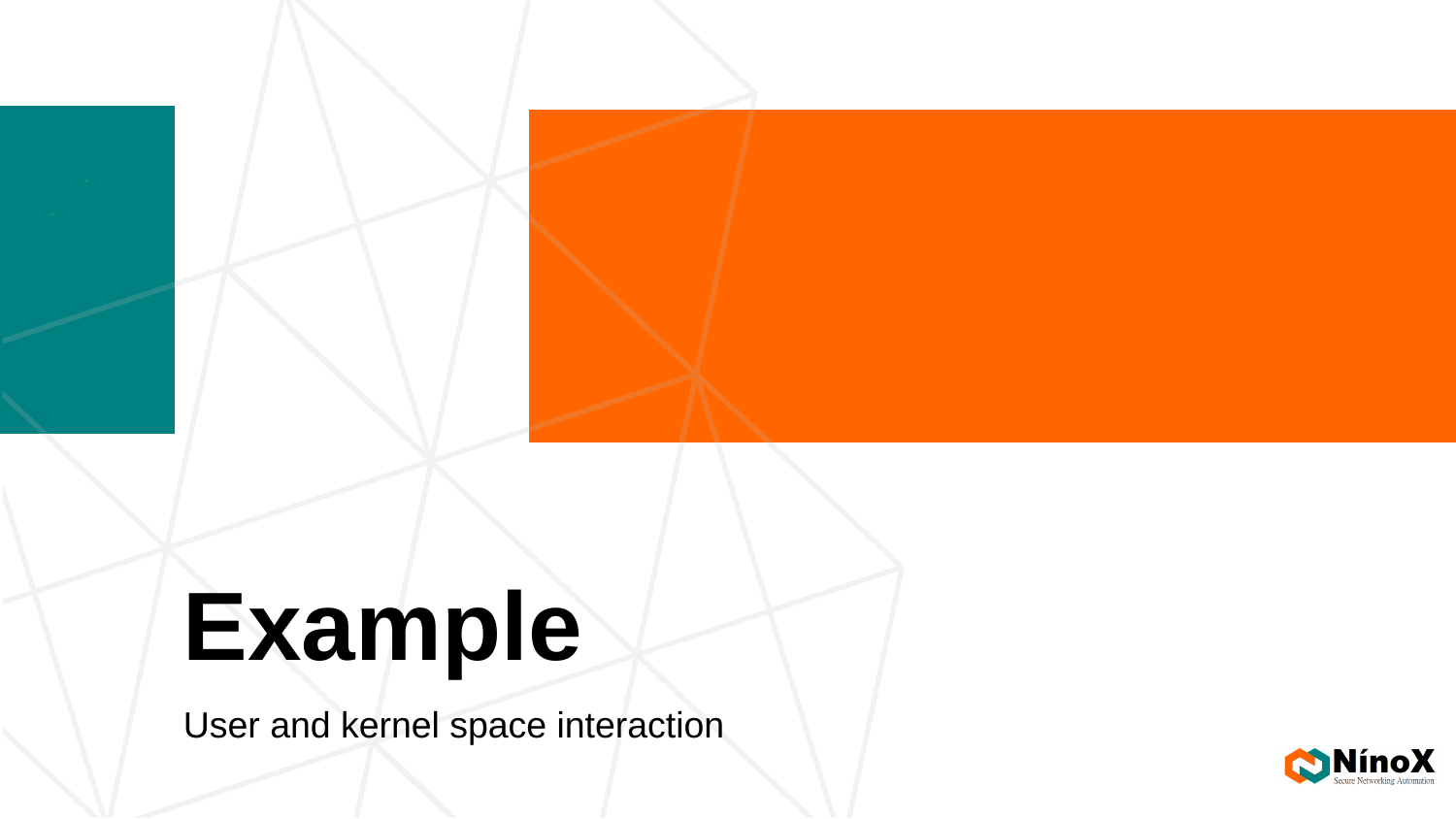

# Example
User and kernel space interaction